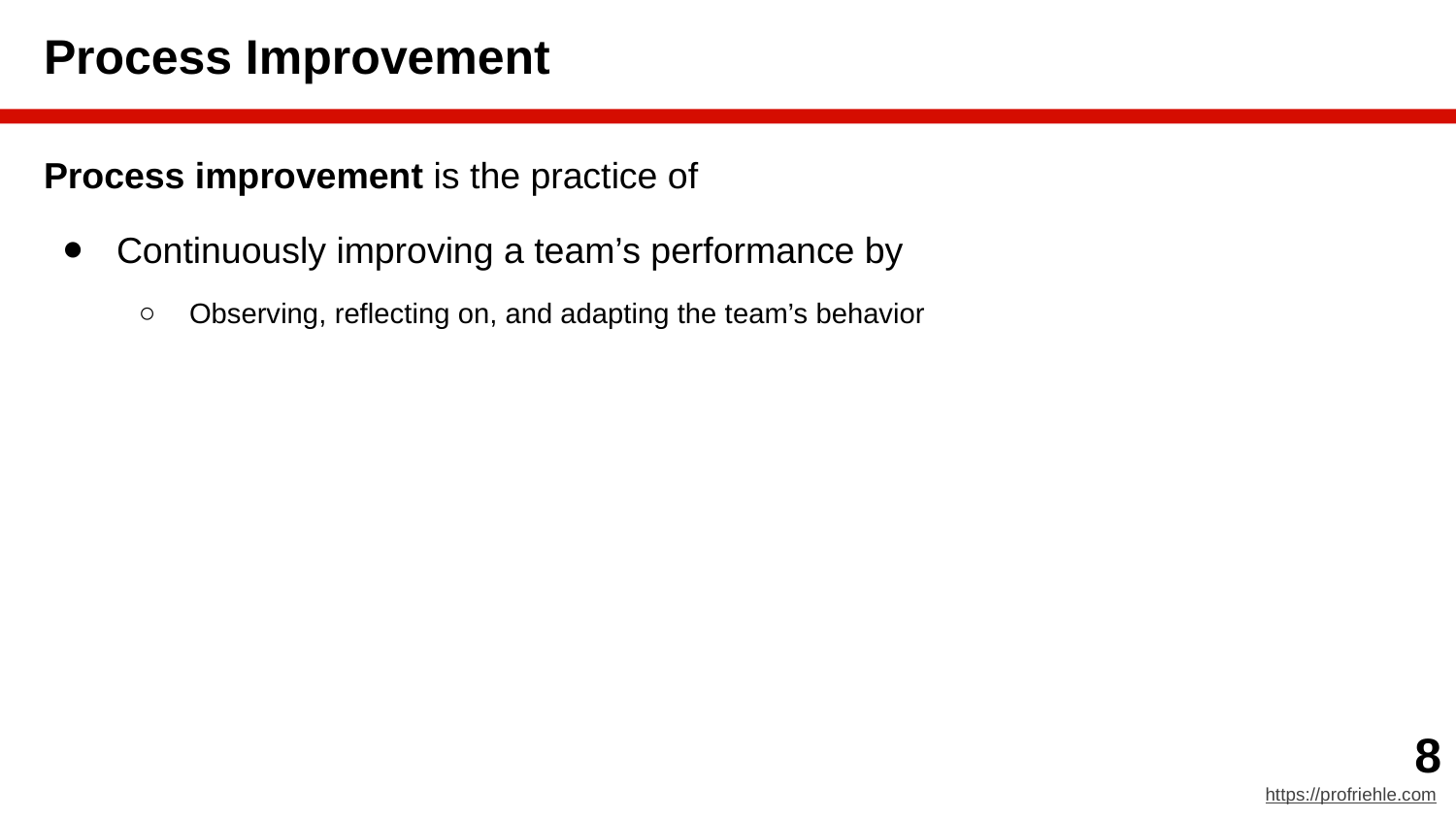

# Process Improvement
Process improvement is the practice of
Continuously improving a team’s performance by
Observing, reflecting on, and adapting the team’s behavior

8
https://profriehle.com